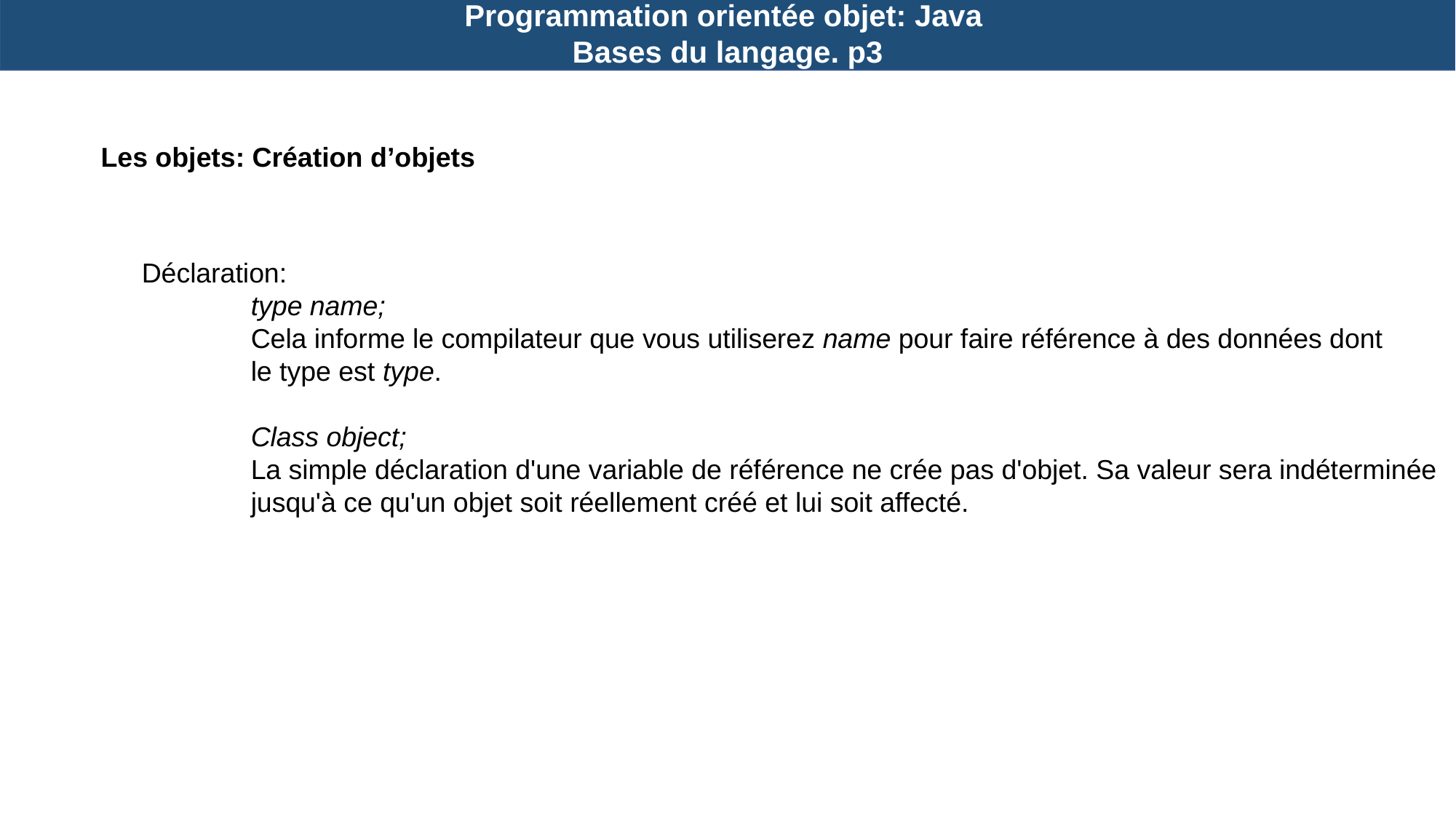

Programmation orientée objet: Java
Bases du langage. p3
Les objets: Création d’objets
Déclaration:
	type name;
	Cela informe le compilateur que vous utiliserez name pour faire référence à des données dont 	le type est type.

	Class object;
	La simple déclaration d'une variable de référence ne crée pas d'objet. Sa valeur sera indéterminée 	jusqu'à ce qu'un objet soit réellement créé et lui soit affecté.